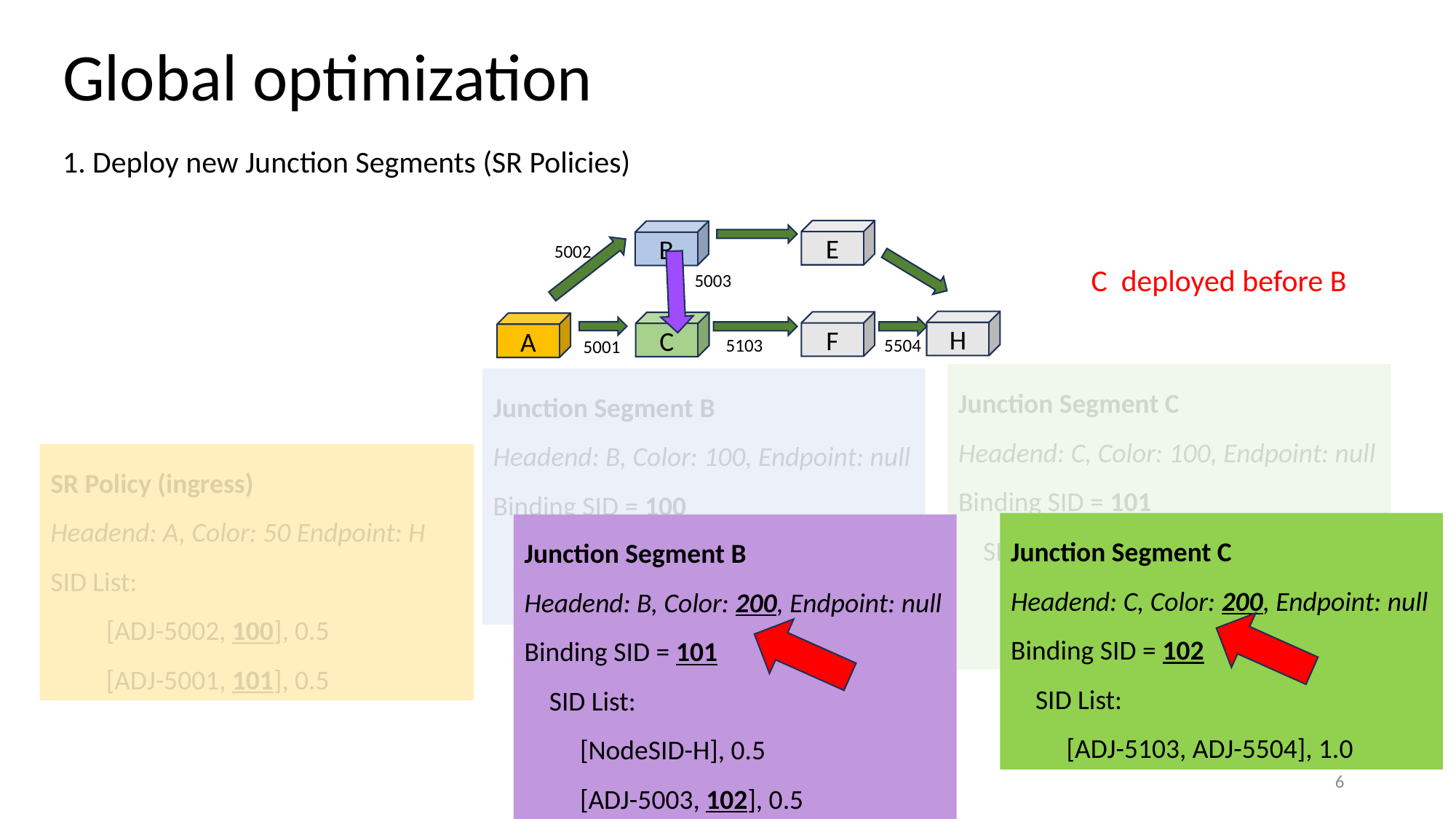

Global optimization
1. Deploy new Junction Segments (SR Policies)

E
B

5002

C  deployed before B

5003

H
F
C
A
5103
5504
5001
Junction Segment C
Headend: C, Color: 100, Endpoint: null
Binding SID = 101
    SID List:
         [ADJ-5100, 100], 0.4
         [ADJ-5103, ADJ-5504], 0.6
Junction Segment B
Headend: B, Color: 100, Endpoint: null
Binding SID = 100
    SID List:
         [NodeSID-H], 1.0
SR Policy (ingress)
Headend: A, Color: 50 Endpoint: H
SID List:
         [ADJ-5002, 100], 0.5
         [ADJ-5001, 101], 0.5
Junction Segment C
Headend: C, Color: 200, Endpoint: null
Binding SID = 102
    SID List:
         [ADJ-5103, ADJ-5504], 1.0
Junction Segment B
Headend: B, Color: 200, Endpoint: null
Binding SID = 101
    SID List:
         [NodeSID-H], 0.5
         [ADJ-5003, 102], 0.5

6